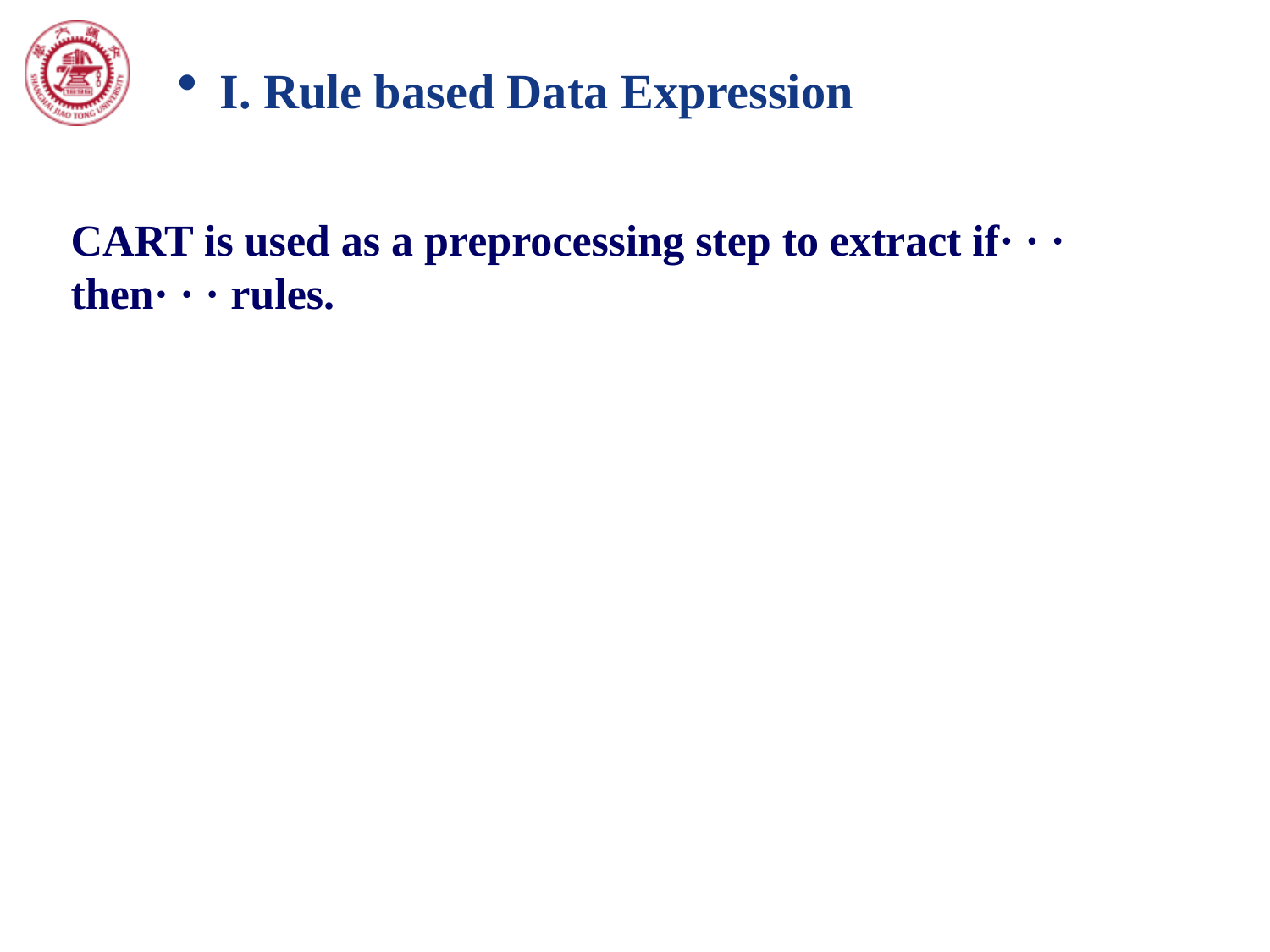

I. Rule based Data Expression
CART is used as a preprocessing step to extract if· · · then· · · rules.